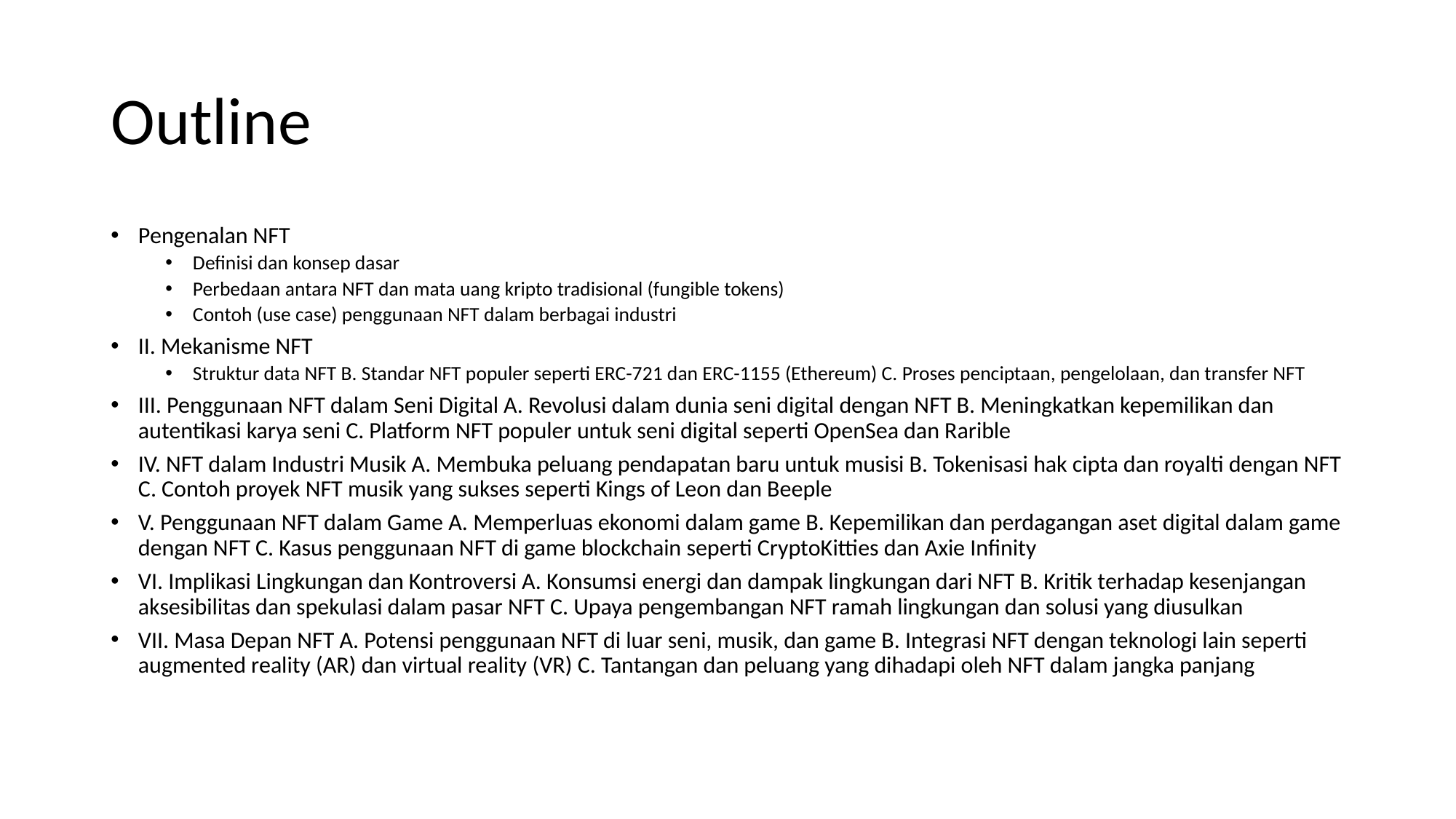

# Outline
Pengenalan NFT
Definisi dan konsep dasar
Perbedaan antara NFT dan mata uang kripto tradisional (fungible tokens)
Contoh (use case) penggunaan NFT dalam berbagai industri
II. Mekanisme NFT
Struktur data NFT B. Standar NFT populer seperti ERC-721 dan ERC-1155 (Ethereum) C. Proses penciptaan, pengelolaan, dan transfer NFT
III. Penggunaan NFT dalam Seni Digital A. Revolusi dalam dunia seni digital dengan NFT B. Meningkatkan kepemilikan dan autentikasi karya seni C. Platform NFT populer untuk seni digital seperti OpenSea dan Rarible
IV. NFT dalam Industri Musik A. Membuka peluang pendapatan baru untuk musisi B. Tokenisasi hak cipta dan royalti dengan NFT C. Contoh proyek NFT musik yang sukses seperti Kings of Leon dan Beeple
V. Penggunaan NFT dalam Game A. Memperluas ekonomi dalam game B. Kepemilikan dan perdagangan aset digital dalam game dengan NFT C. Kasus penggunaan NFT di game blockchain seperti CryptoKitties dan Axie Infinity
VI. Implikasi Lingkungan dan Kontroversi A. Konsumsi energi dan dampak lingkungan dari NFT B. Kritik terhadap kesenjangan aksesibilitas dan spekulasi dalam pasar NFT C. Upaya pengembangan NFT ramah lingkungan dan solusi yang diusulkan
VII. Masa Depan NFT A. Potensi penggunaan NFT di luar seni, musik, dan game B. Integrasi NFT dengan teknologi lain seperti augmented reality (AR) dan virtual reality (VR) C. Tantangan dan peluang yang dihadapi oleh NFT dalam jangka panjang